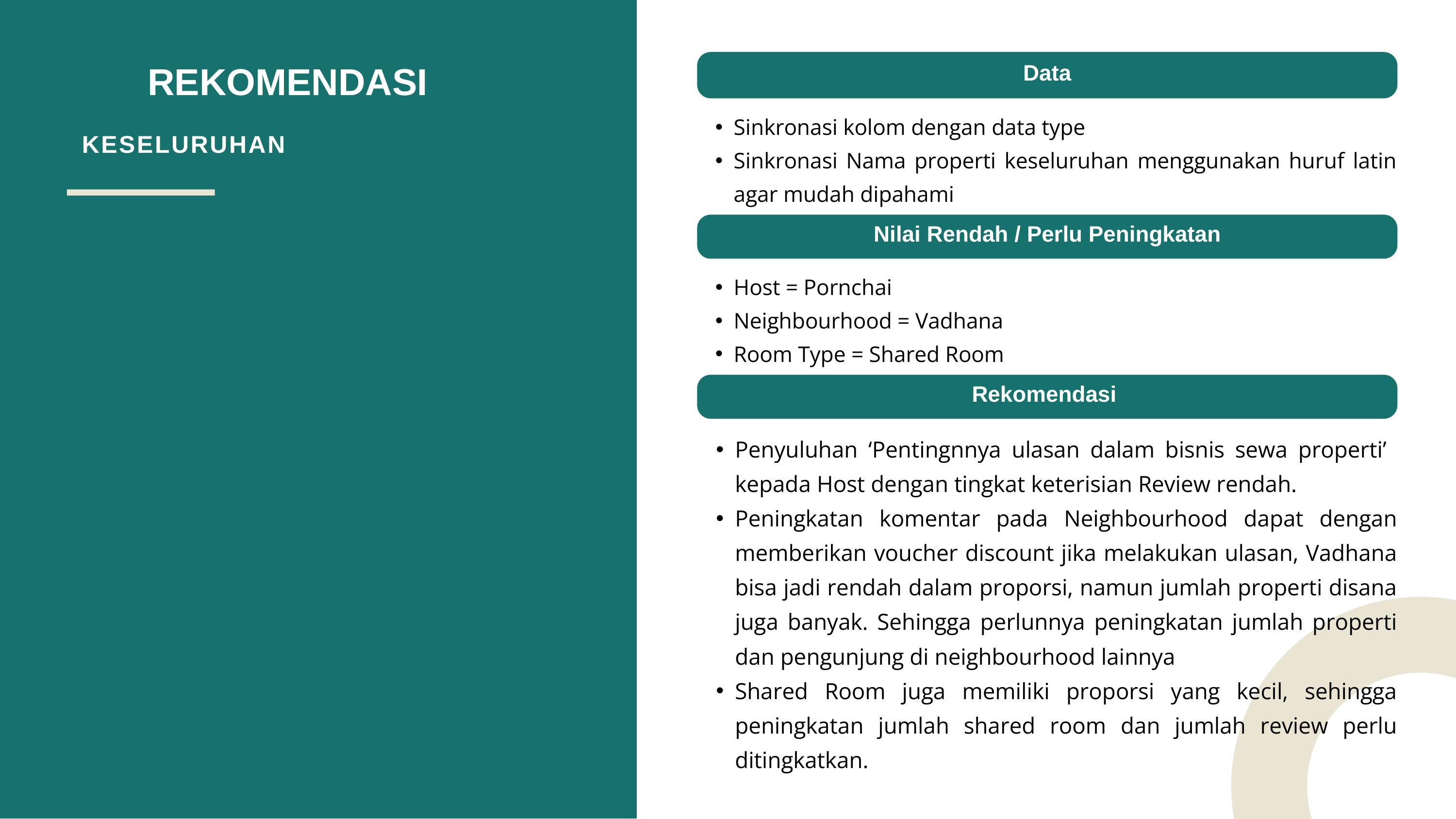

Data
REKOMENDASI
Sinkronasi kolom dengan data type
Sinkronasi Nama properti keseluruhan menggunakan huruf latin agar mudah dipahami
KESELURUHAN

Nilai Rendah / Perlu Peningkatan
Host = Pornchai
Neighbourhood = Vadhana
Room Type = Shared Room

Rekomendasi
Penyuluhan ‘Pentingnnya ulasan dalam bisnis sewa properti’  kepada Host dengan tingkat keterisian Review rendah.
Peningkatan komentar pada Neighbourhood dapat dengan memberikan voucher discount jika melakukan ulasan, Vadhana bisa jadi rendah dalam proporsi, namun jumlah properti disana juga banyak. Sehingga perlunnya peningkatan jumlah properti dan pengunjung di neighbourhood lainnya
Shared Room juga memiliki proporsi yang kecil, sehingga peningkatan jumlah shared room dan jumlah review perlu ditingkatkan.